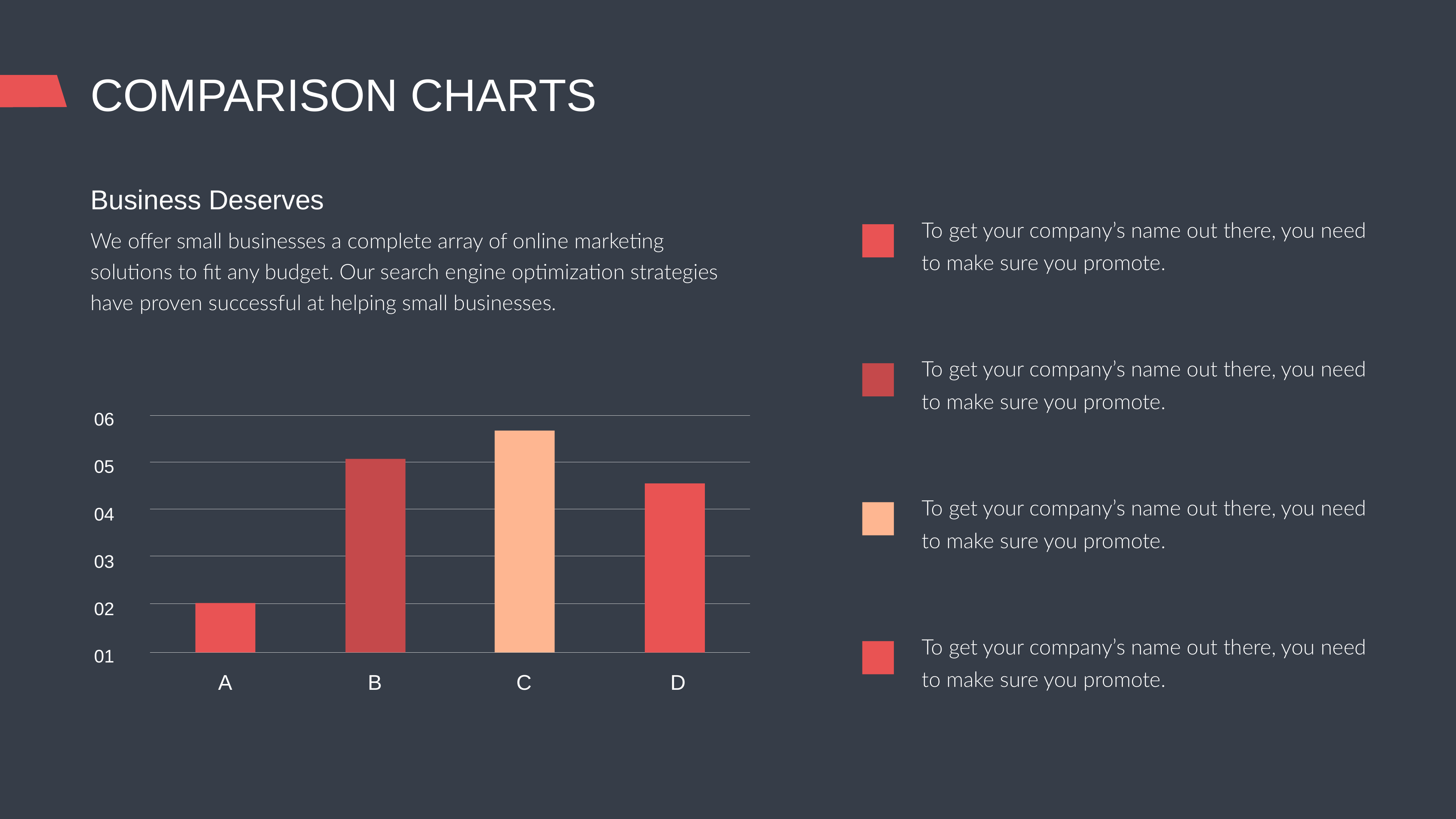

COMPARISON CHARTS

Business Deserves
We offer small businesses a complete array of online marketing solutions to fit any budget. Our search engine optimization strategies have proven successful at helping small businesses.
To get your company’s name out there, you need to make sure you promote.

To get your company’s name out there, you need to make sure you promote.

To get your company’s name out there, you need to make sure you promote.

To get your company’s name out there, you need to make sure you promote.

06

05
04
03
02
01
A
B
C
D